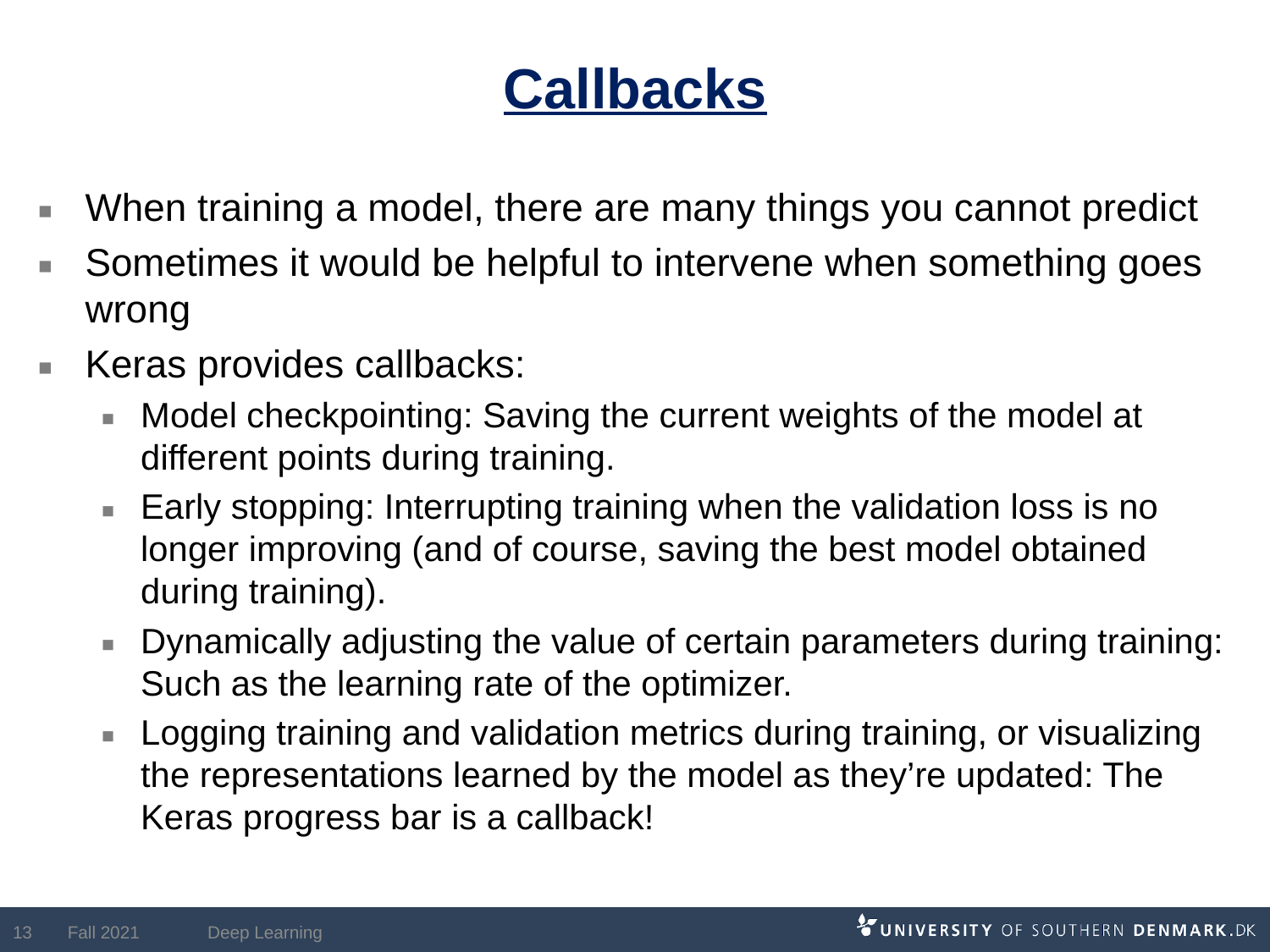

# Callbacks
When training a model, there are many things you cannot predict
Sometimes it would be helpful to intervene when something goes wrong
Keras provides callbacks:
Model checkpointing: Saving the current weights of the model at different points during training.
Early stopping: Interrupting training when the validation loss is no longer improving (and of course, saving the best model obtained during training).
Dynamically adjusting the value of certain parameters during training: Such as the learning rate of the optimizer.
Logging training and validation metrics during training, or visualizing the representations learned by the model as they’re updated: The Keras progress bar is a callback!
13